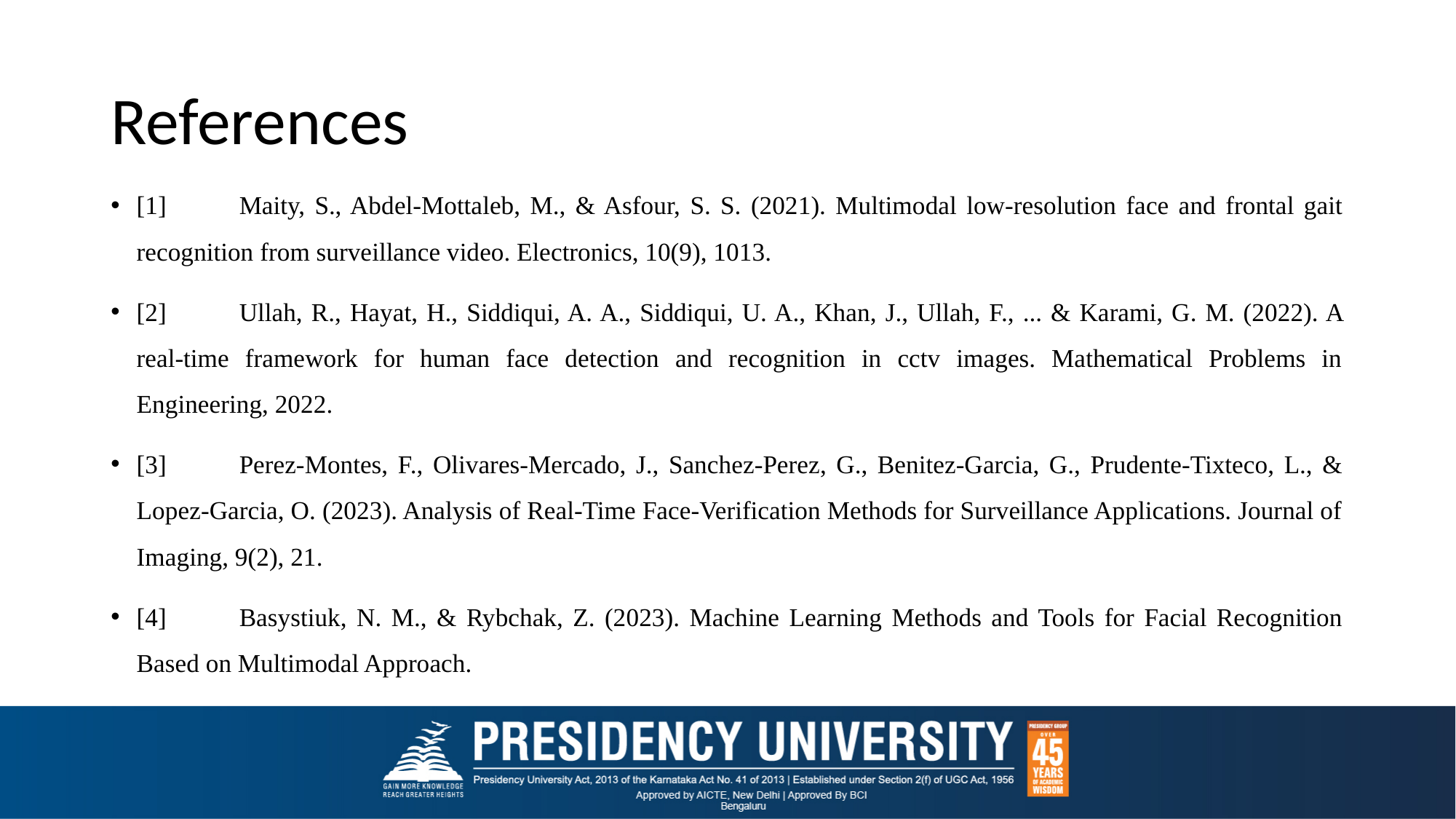

# References
[1]	Maity, S., Abdel-Mottaleb, M., & Asfour, S. S. (2021). Multimodal low-resolution face and frontal gait recognition from surveillance video. Electronics, 10(9), 1013.
[2]	Ullah, R., Hayat, H., Siddiqui, A. A., Siddiqui, U. A., Khan, J., Ullah, F., ... & Karami, G. M. (2022). A real-time framework for human face detection and recognition in cctv images. Mathematical Problems in Engineering, 2022.
[3]	Perez-Montes, F., Olivares-Mercado, J., Sanchez-Perez, G., Benitez-Garcia, G., Prudente-Tixteco, L., & Lopez-Garcia, O. (2023). Analysis of Real-Time Face-Verification Methods for Surveillance Applications. Journal of Imaging, 9(2), 21.
[4]	Basystiuk, N. M., & Rybchak, Z. (2023). Machine Learning Methods and Tools for Facial Recognition Based on Multimodal Approach.